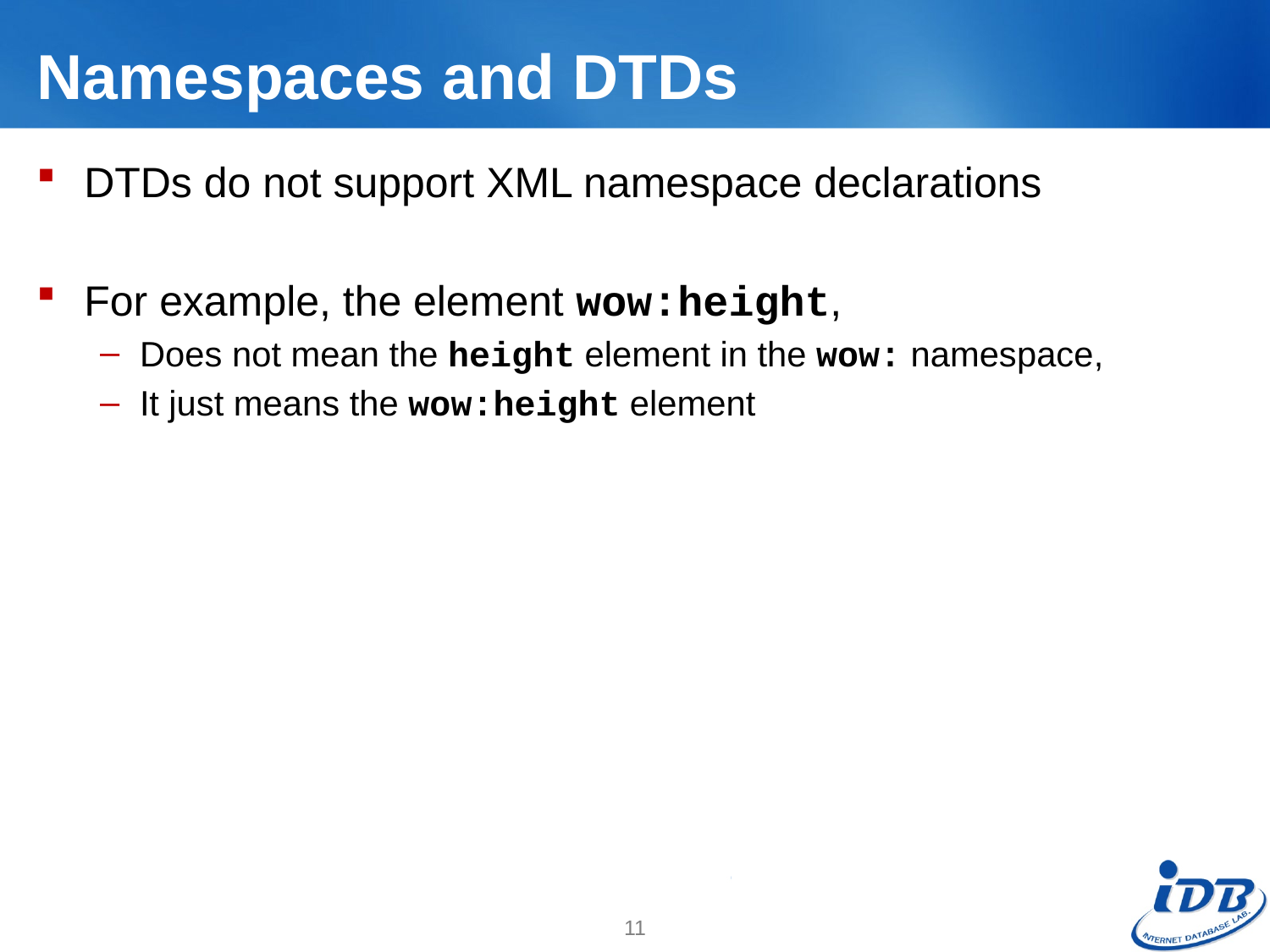

# Namespaces and DTDs
DTDs do not support XML namespace declarations

For example, the element wow:height,
Does not mean the height element in the wow: namespace,
It just means the wow:height element

11